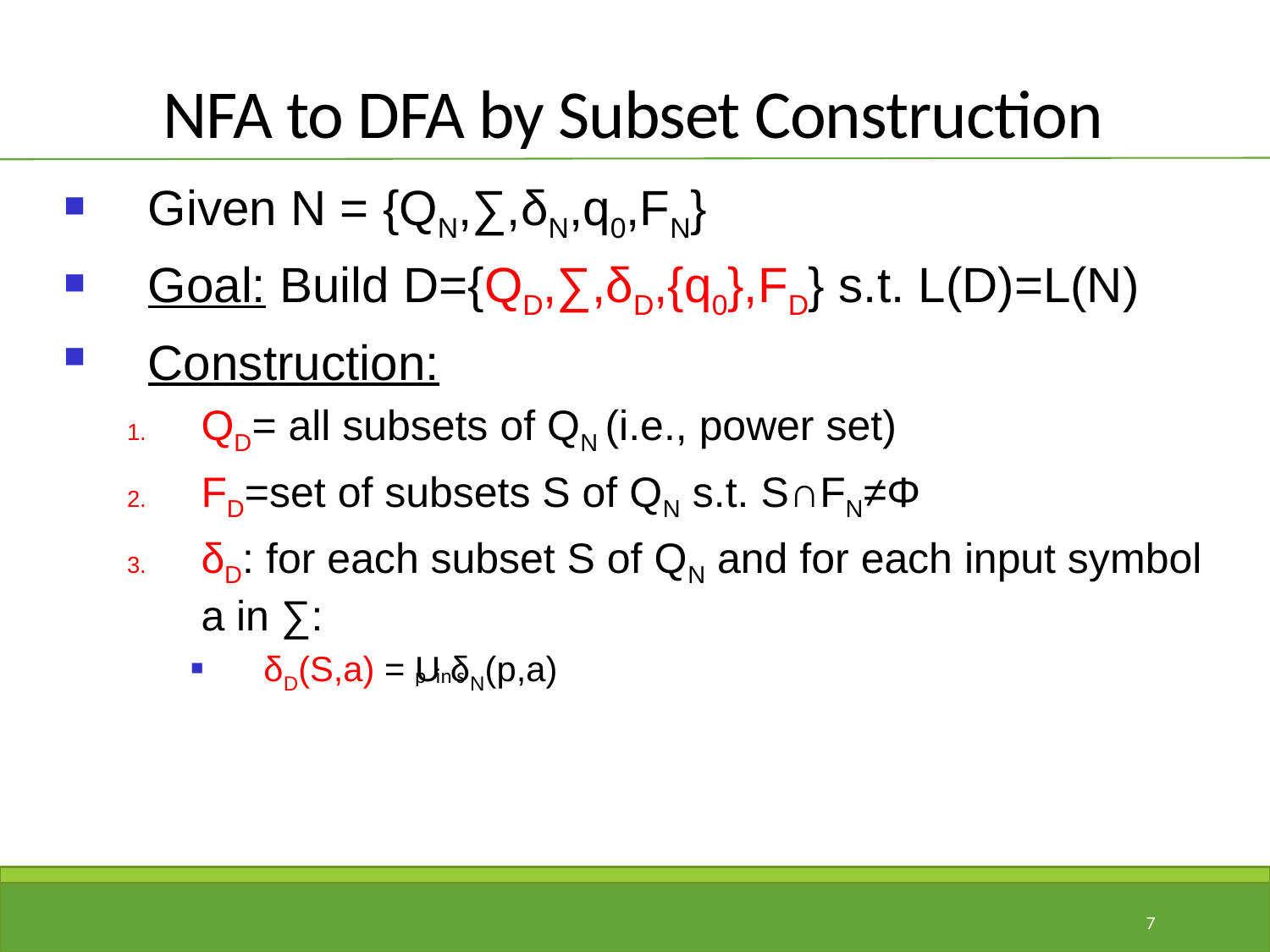

# NFA to DFA by Subset Construction
Given N = {QN,∑,δN,q0,FN}
Goal: Build D={QD,∑,δD,{q0},FD} s.t. L(D)=L(N)
Construction:
QD= all subsets of QN (i.e., power set)
FD=set of subsets S of QN s.t. S∩FN≠Φ
δD: for each subset S of QN and for each input symbol a in ∑:
 δD(S,a) = U δN(p,a)

p  in s
7